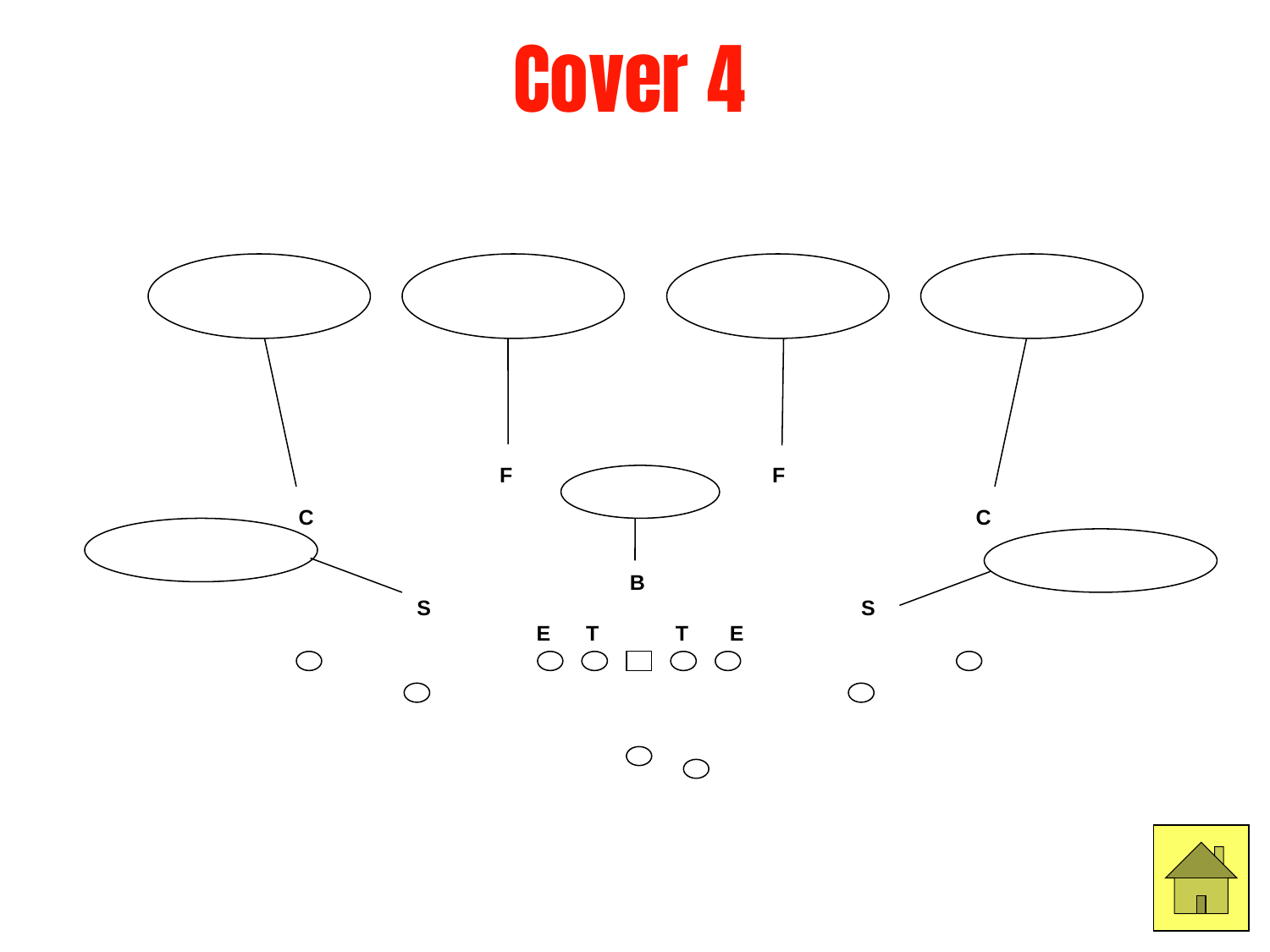

Cover 4

F                                            F

C
C

       B

S
S
                                 E      T             T       E